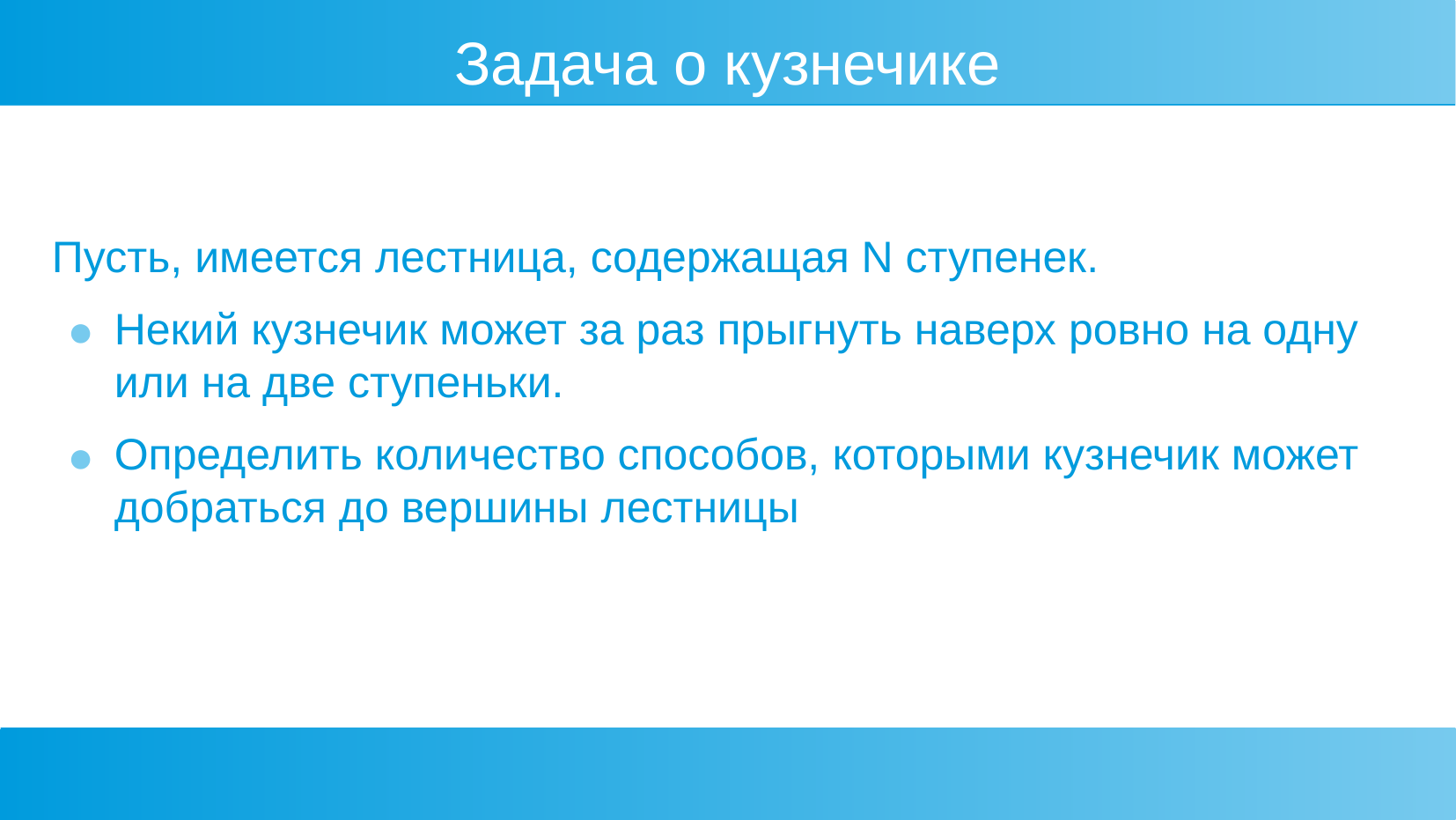

Задача о кузнечике

Пусть, имеется лестница, содержащая N ступенек.
Некий кузнечик может за раз прыгнуть наверх ровно на одну или на две ступеньки.
Определить количество способов, которыми кузнечик может добраться до вершины лестницы